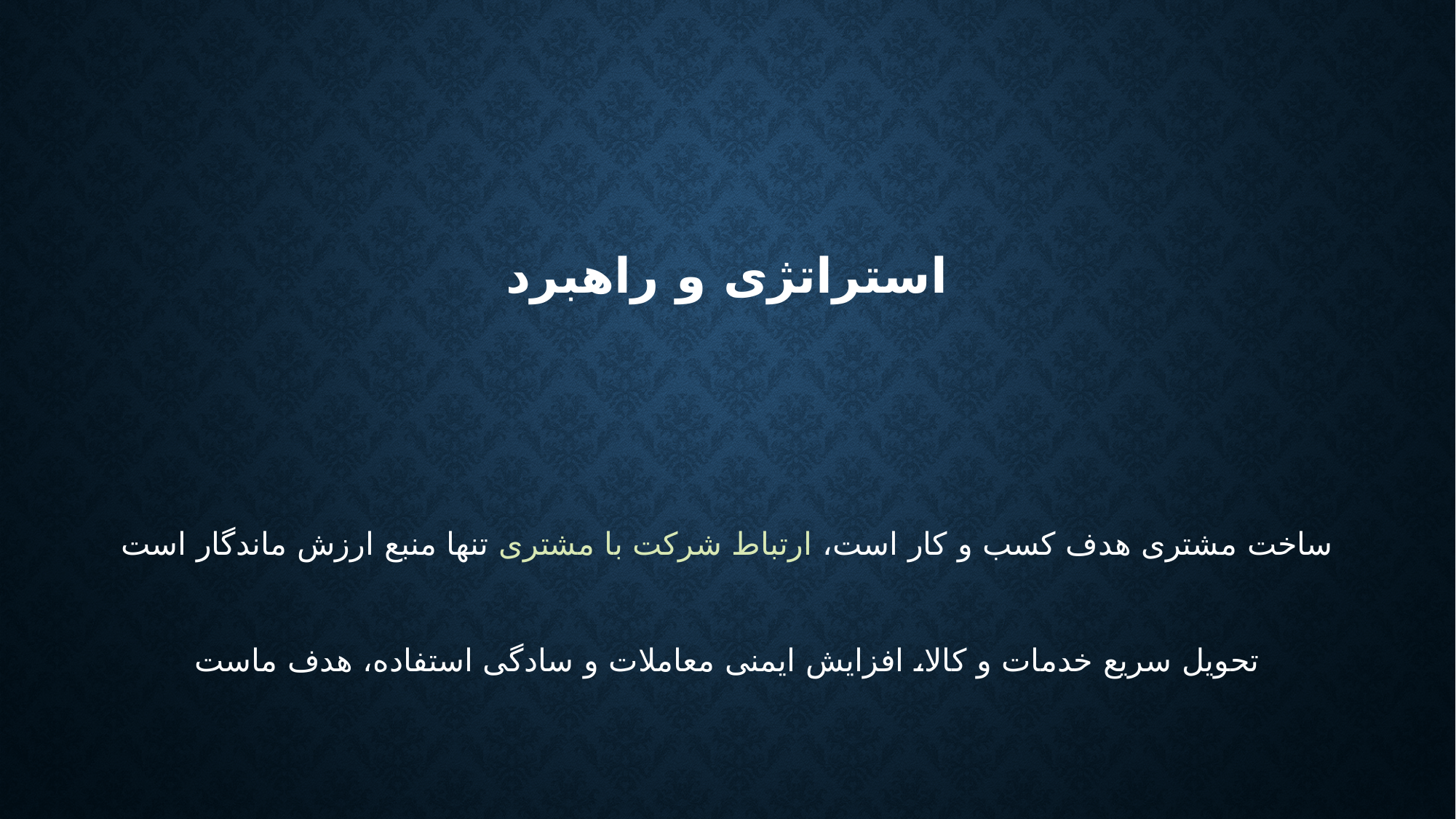

# استراتژی و راهبرد
ساخت مشتری هدف کسب و کار است، ارتباط شرکت با مشتری تنها منبع ارزش ماندگار است

تحویل سریع خدمات و کالا، افزایش ایمنی معاملات و سادگی استفاده، هدف ماست